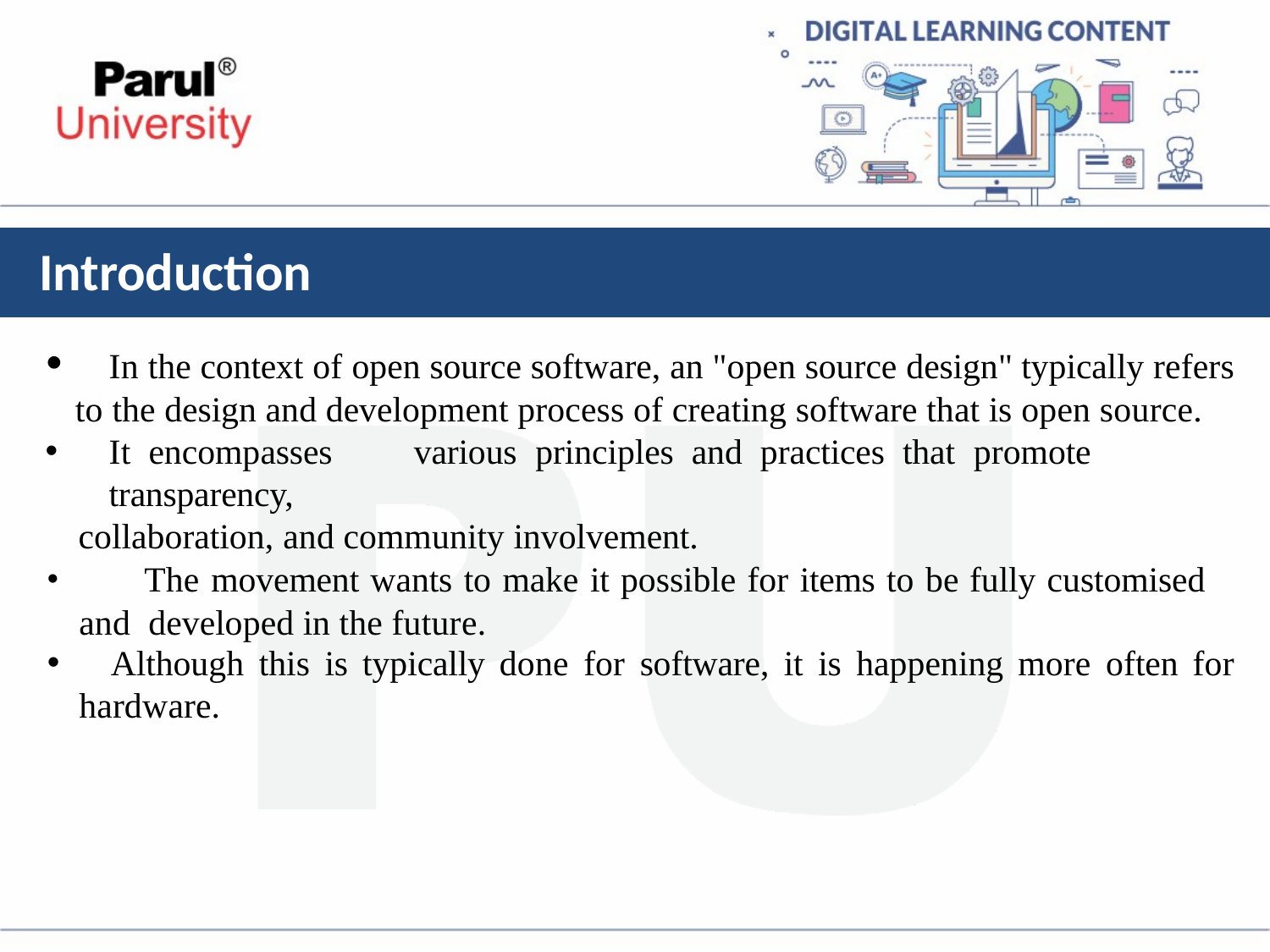

# Introduction
In the context of open source software, an "open source design" typically refers
to the design and development process of creating software that is open source.
It encompasses	various	principles	and	practices that	promote transparency,
collaboration, and community involvement.
	The movement wants to make it possible for items to be fully customised and  developed in the future.
Although this is typically done for software, it is happening more often for
hardware.